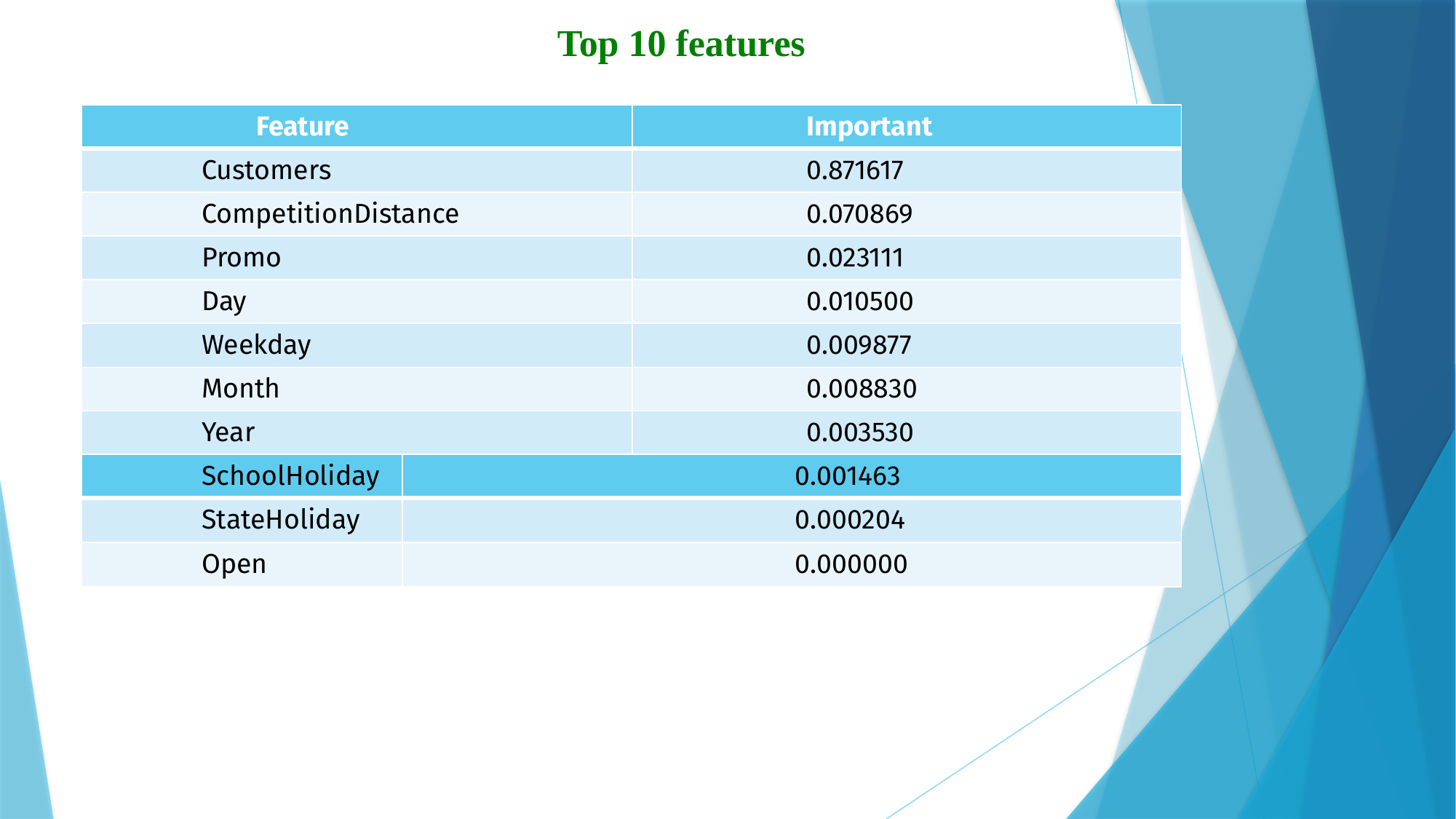

Top 10 features
| Feature | Important |
| --- | --- |
| Customers | 0.871617 |
| CompetitionDistance | 0.070869 |
| Promo | 0.023111 |
| Day | 0.010500 |
| Weekday | 0.009877 |
| Month | 0.008830 |
| Year | 0.003530 |
| SchoolHoliday | 0.001463 |
| --- | --- |
| StateHoliday | 0.000204 |
| Open | 0.000000 |